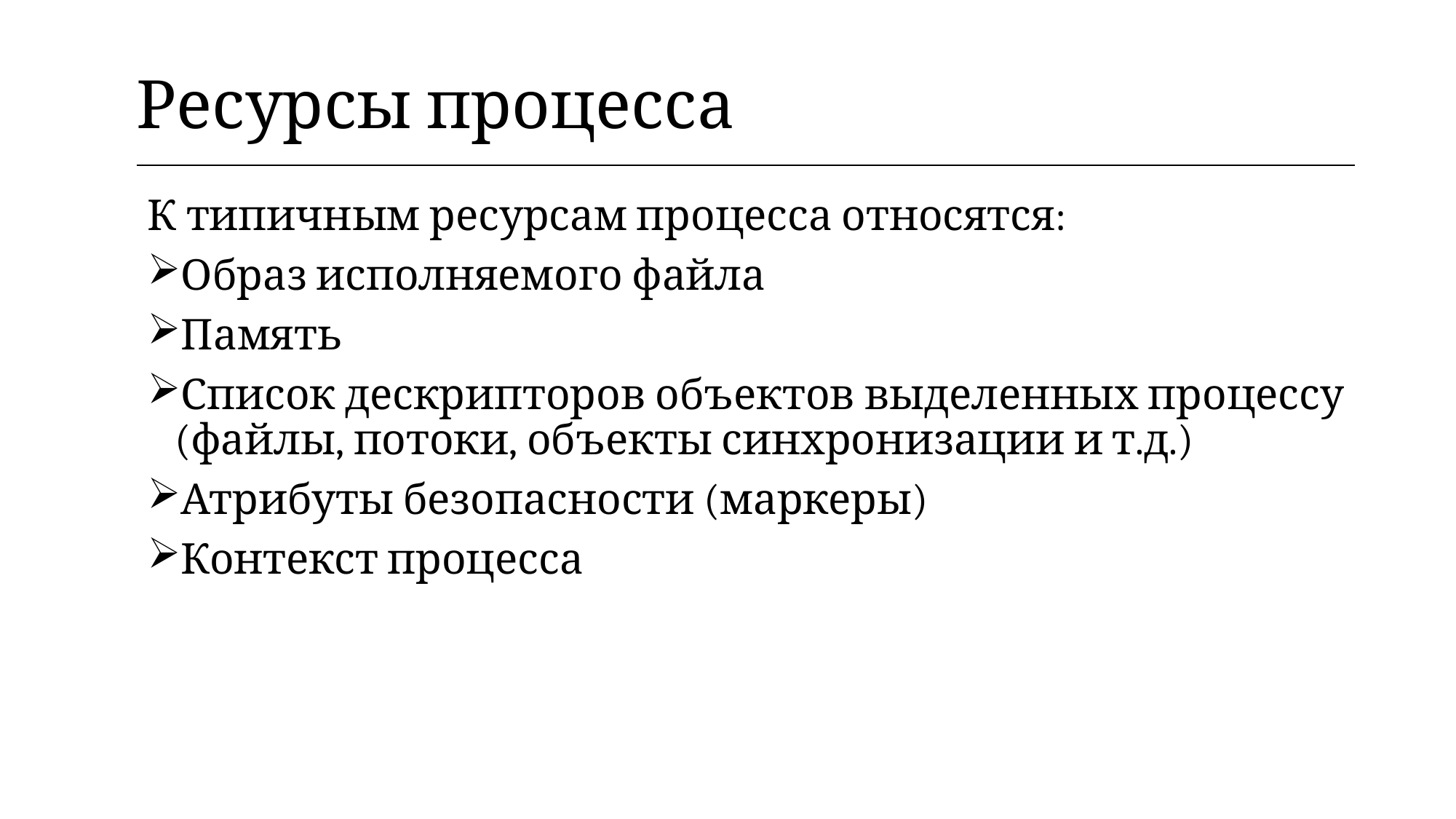

| Ресурсы процесса |
| --- |
К типичным ресурсам процесса относятся:
Образ исполняемого файла
Память
Список дескрипторов объектов выделенных процессу (файлы, потоки, объекты синхронизации и т.д.)
Атрибуты безопасности (маркеры)
Контекст процесса